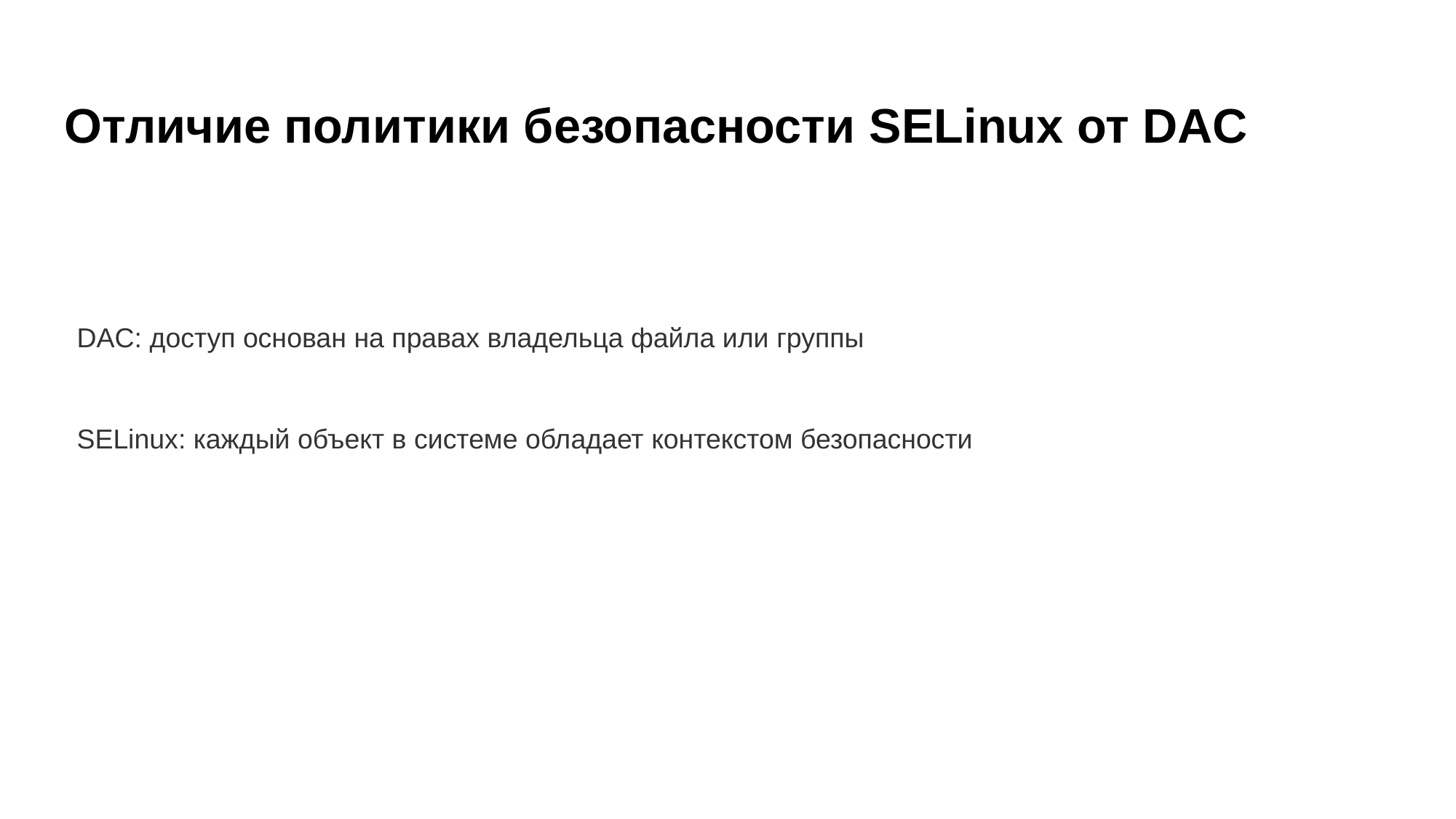

Отличие политики безопасности SELinux от DAC
DAC: доступ основан на правах владельца файла или группы
SELinux: каждый объект в системе обладает контекстом безопасности